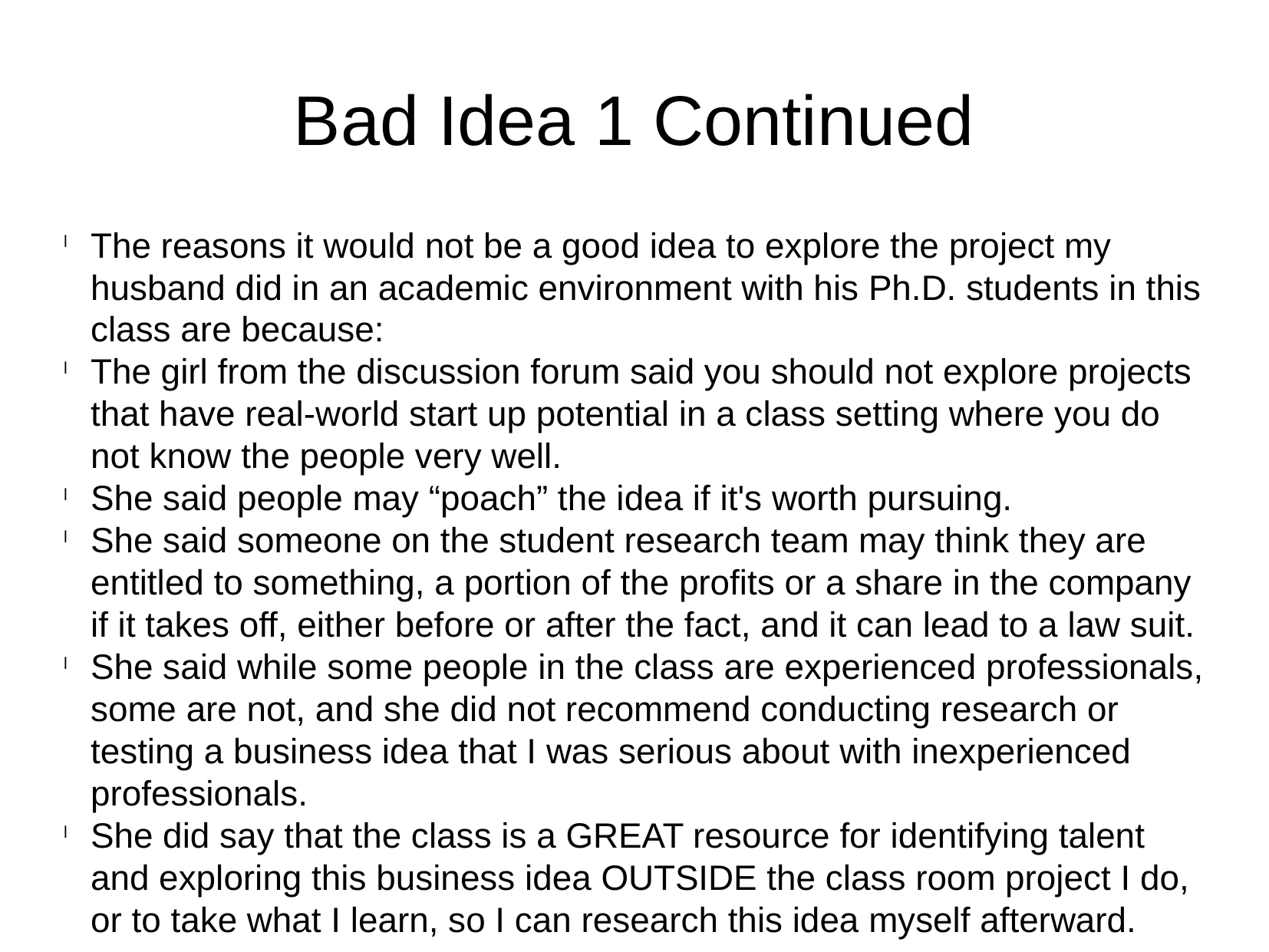

Bad Idea 1 Continued
The reasons it would not be a good idea to explore the project my husband did in an academic environment with his Ph.D. students in this class are because:
The girl from the discussion forum said you should not explore projects that have real-world start up potential in a class setting where you do not know the people very well.
She said people may “poach” the idea if it's worth pursuing.
She said someone on the student research team may think they are entitled to something, a portion of the profits or a share in the company if it takes off, either before or after the fact, and it can lead to a law suit.
She said while some people in the class are experienced professionals, some are not, and she did not recommend conducting research or testing a business idea that I was serious about with inexperienced professionals.
She did say that the class is a GREAT resource for identifying talent and exploring this business idea OUTSIDE the class room project I do, or to take what I learn, so I can research this idea myself afterward.